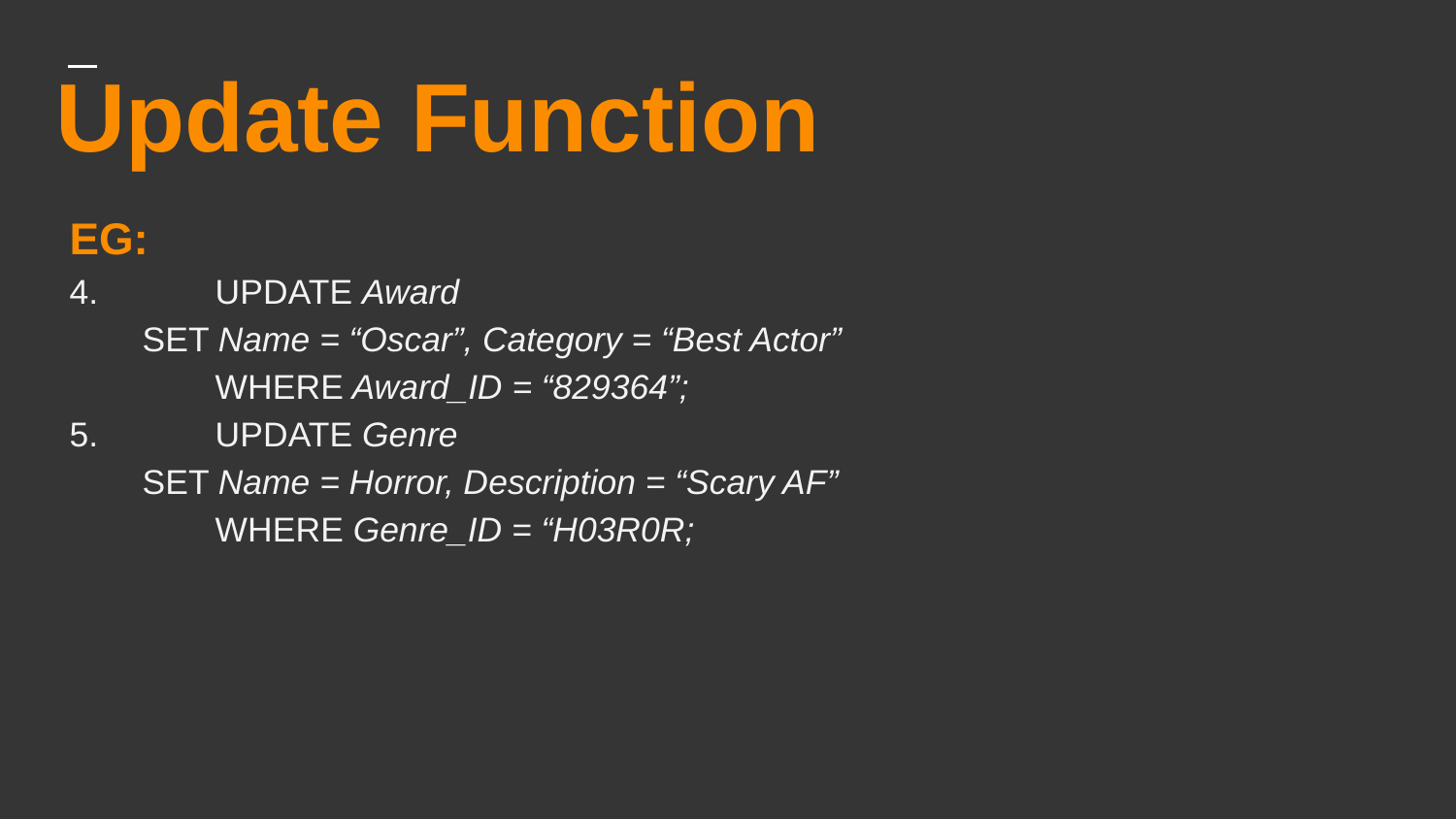

# Update Function

EG:
4.	UPDATE Award
SET Name = “Oscar”, Category = “Best Actor”
	WHERE Award_ID = “829364”;
5.	UPDATE Genre
SET Name = Horror, Description = “Scary AF”
WHERE Genre_ID = “H03R0R;